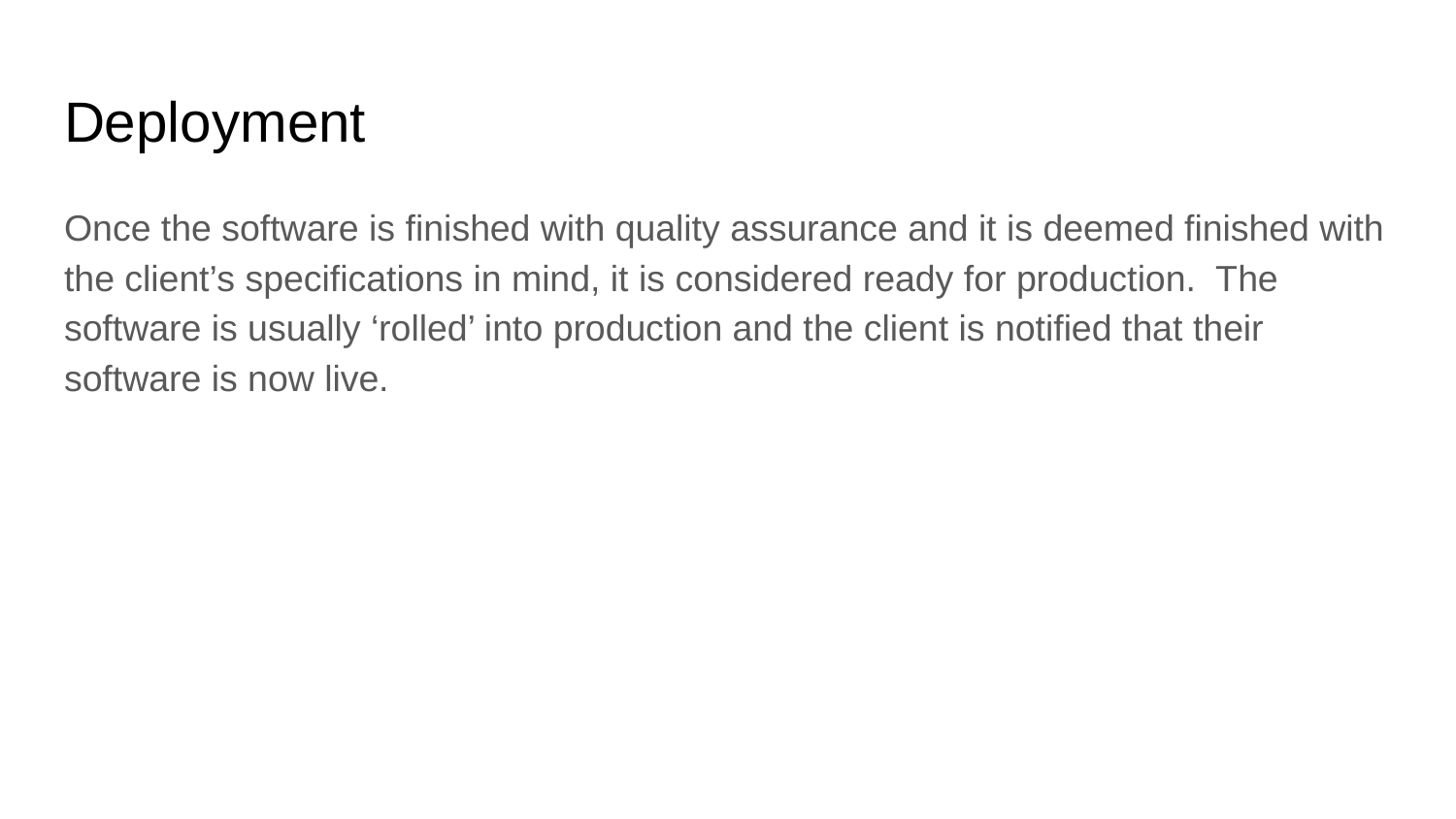

# Deployment
Once the software is finished with quality assurance and it is deemed finished with the client’s specifications in mind, it is considered ready for production.  The software is usually ‘rolled’ into production and the client is notified that their software is now live.